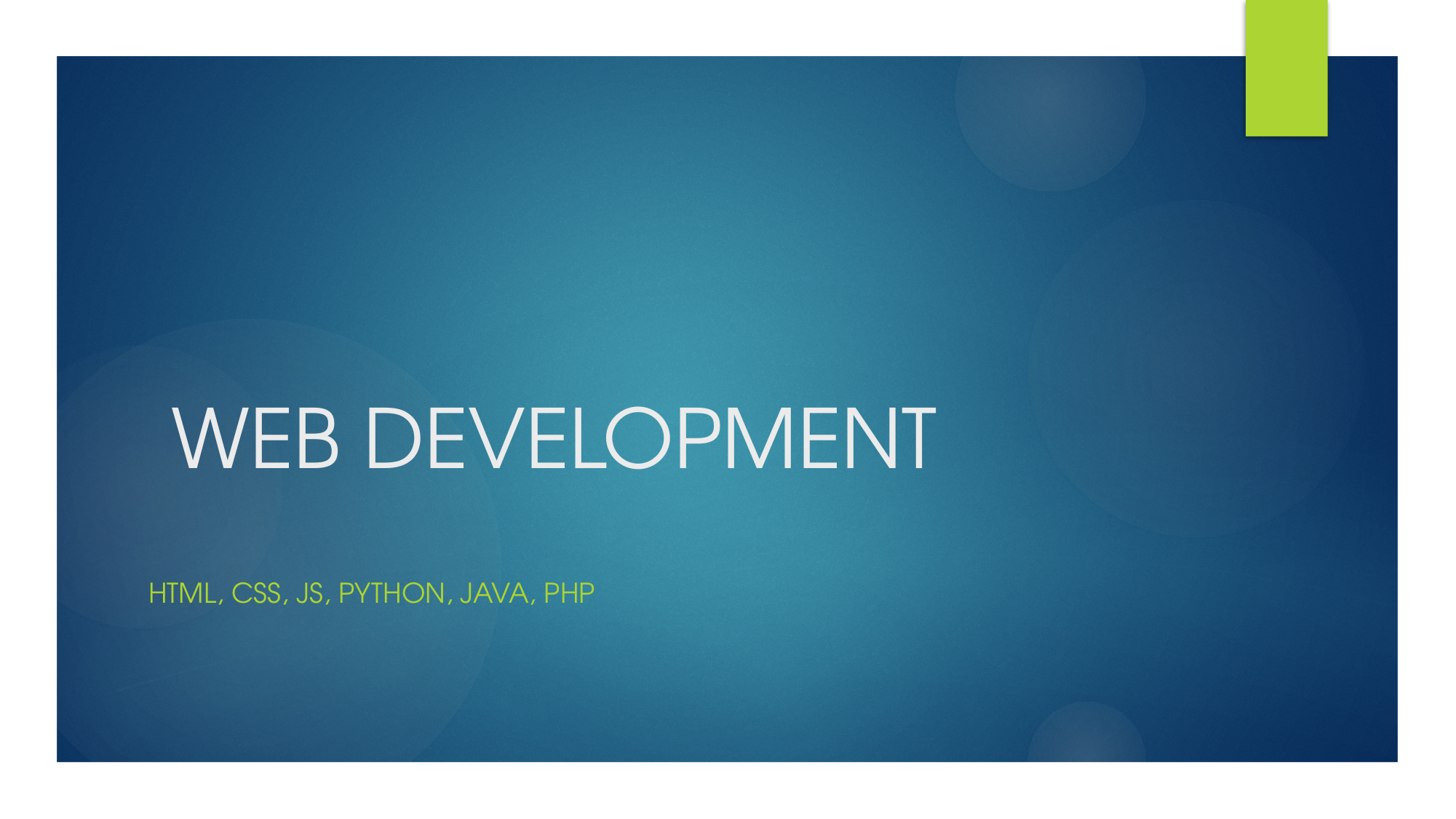

# WEB DEVELOPMENT
HTML, CSS, JS, PYTHON, JAVA, PHP